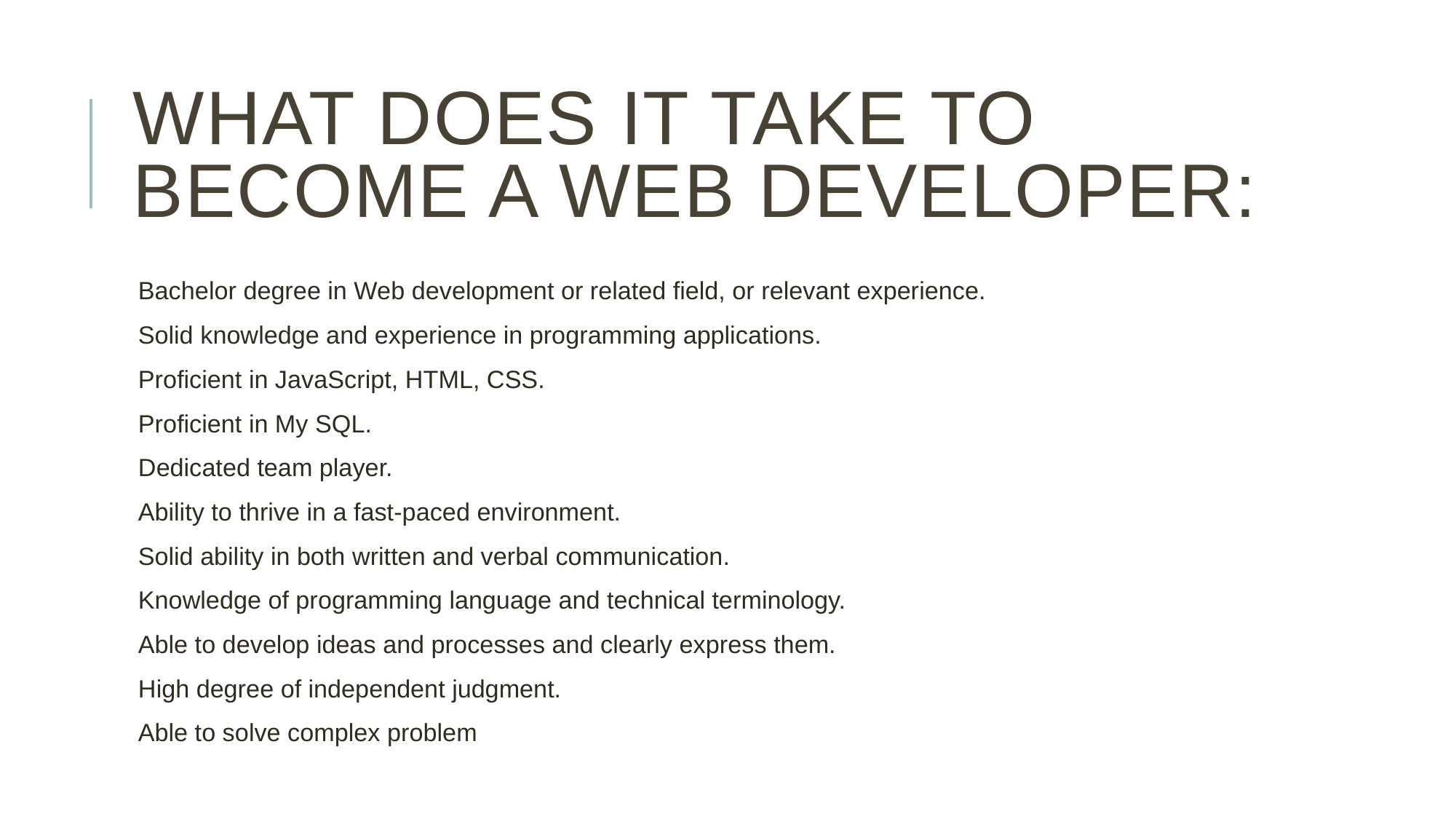

# What does it take to become a web Developer:
Bachelor degree in Web development or related field, or relevant experience.
Solid knowledge and experience in programming applications.
Proficient in JavaScript, HTML, CSS.
Proficient in My SQL.
Dedicated team player.
Ability to thrive in a fast-paced environment.
Solid ability in both written and verbal communication.
Knowledge of programming language and technical terminology.
Able to develop ideas and processes and clearly express them.
High degree of independent judgment.
Able to solve complex problem